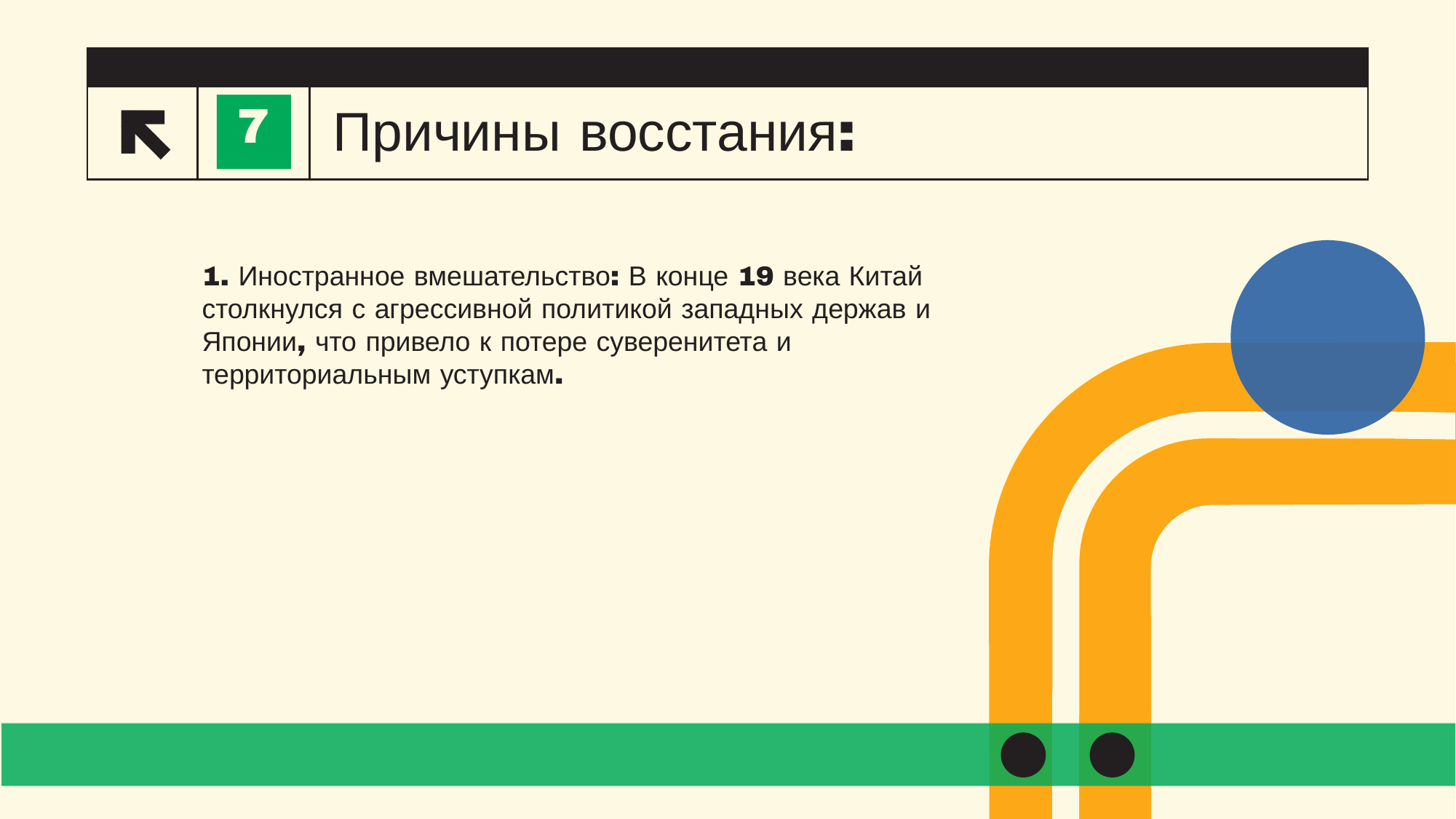

# Причины восстания:
7
1. Иностранное вмешательство: В конце 19 века Китай столкнулся с агрессивной политикой западных держав и Японии, что привело к потере суверенитета и территориальным уступкам.